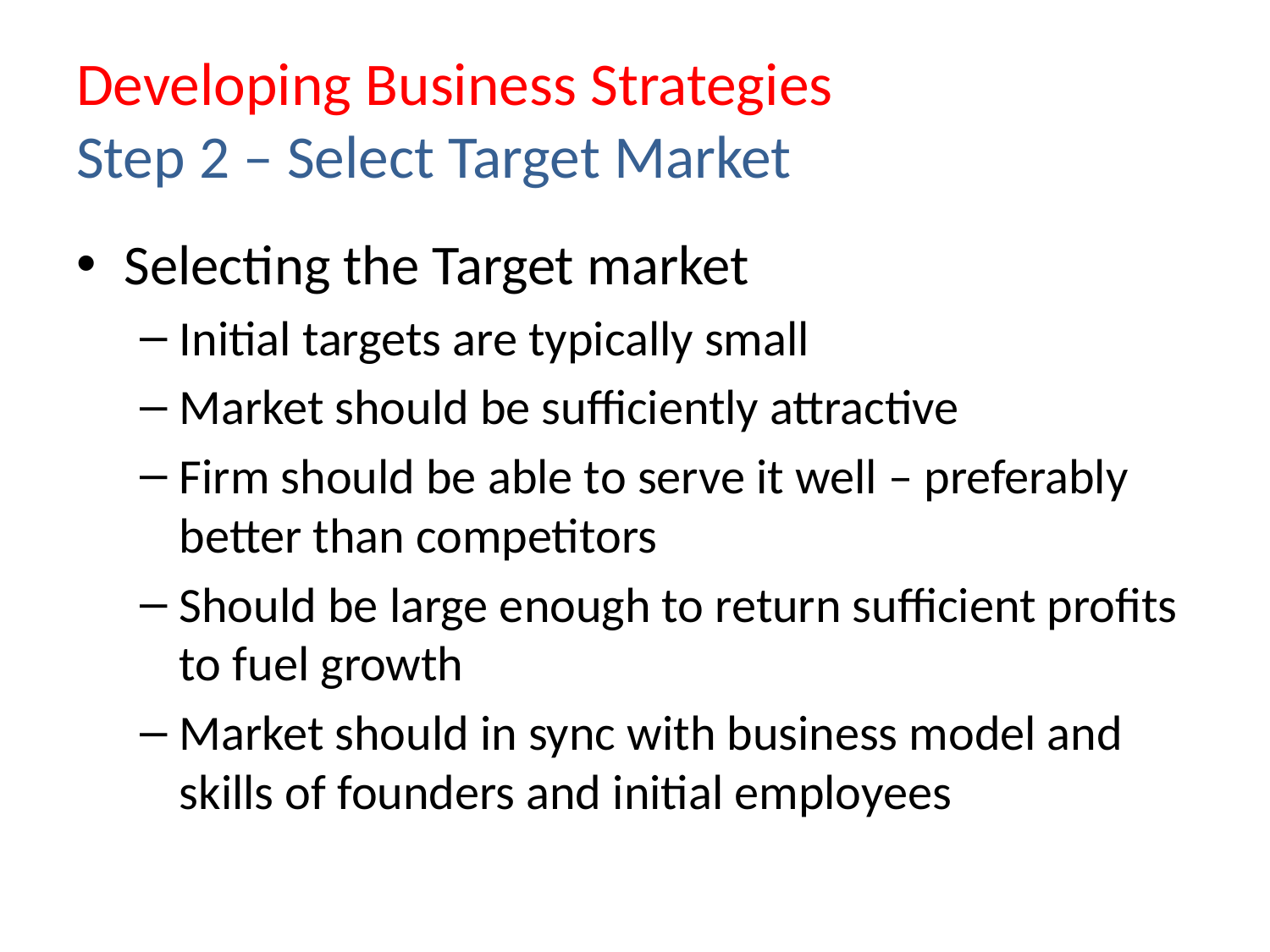

# Developing Business Strategies Step 2 – Select Target Market
Selecting the Target market
Initial targets are typically small
Market should be sufficiently attractive
Firm should be able to serve it well – preferably better than competitors
Should be large enough to return sufficient profits to fuel growth
Market should in sync with business model and skills of founders and initial employees